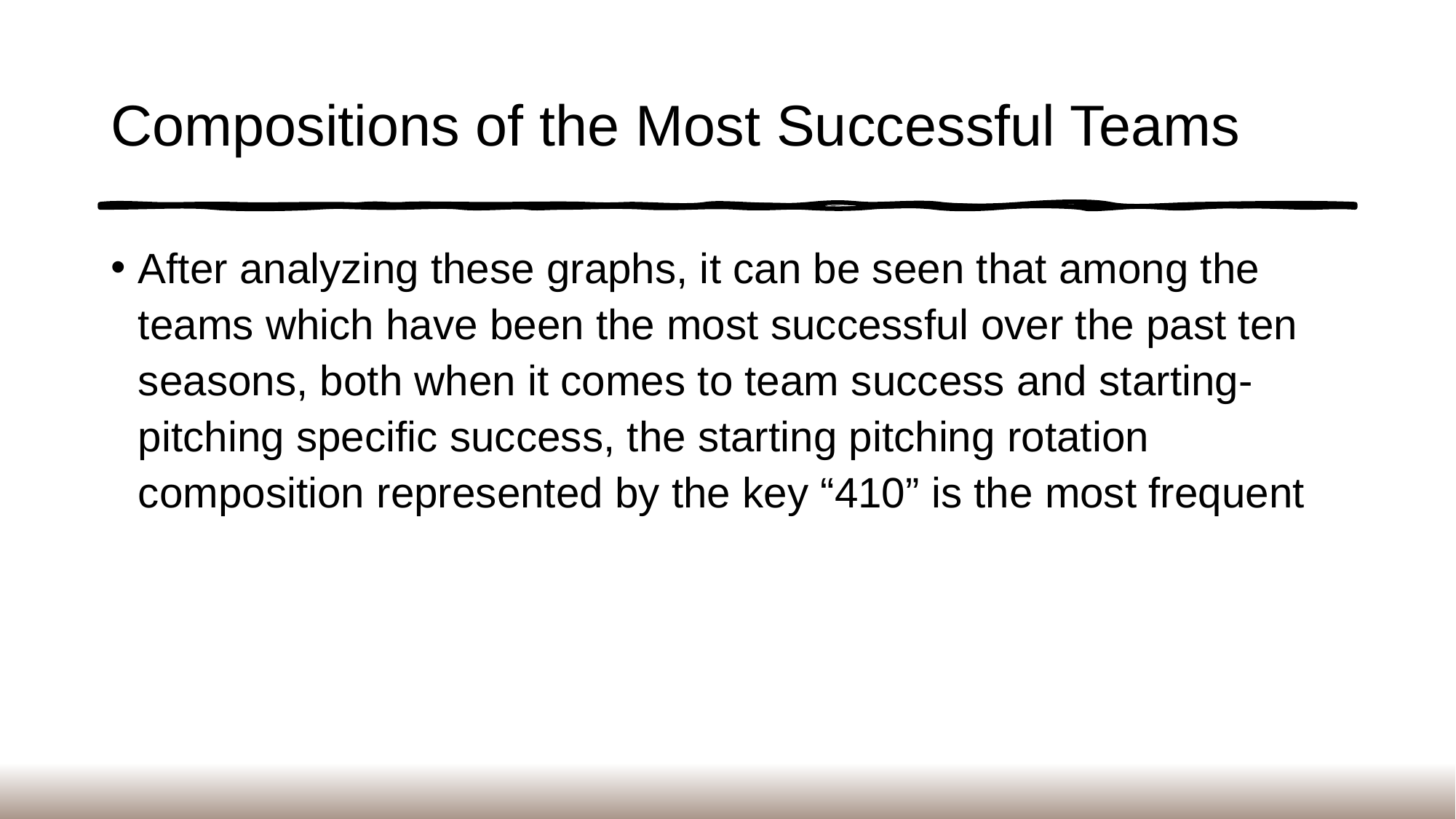

# Compositions of the Most Successful Teams
After analyzing these graphs, it can be seen that among the teams which have been the most successful over the past ten seasons, both when it comes to team success and starting-pitching specific success, the starting pitching rotation composition represented by the key “410” is the most frequent